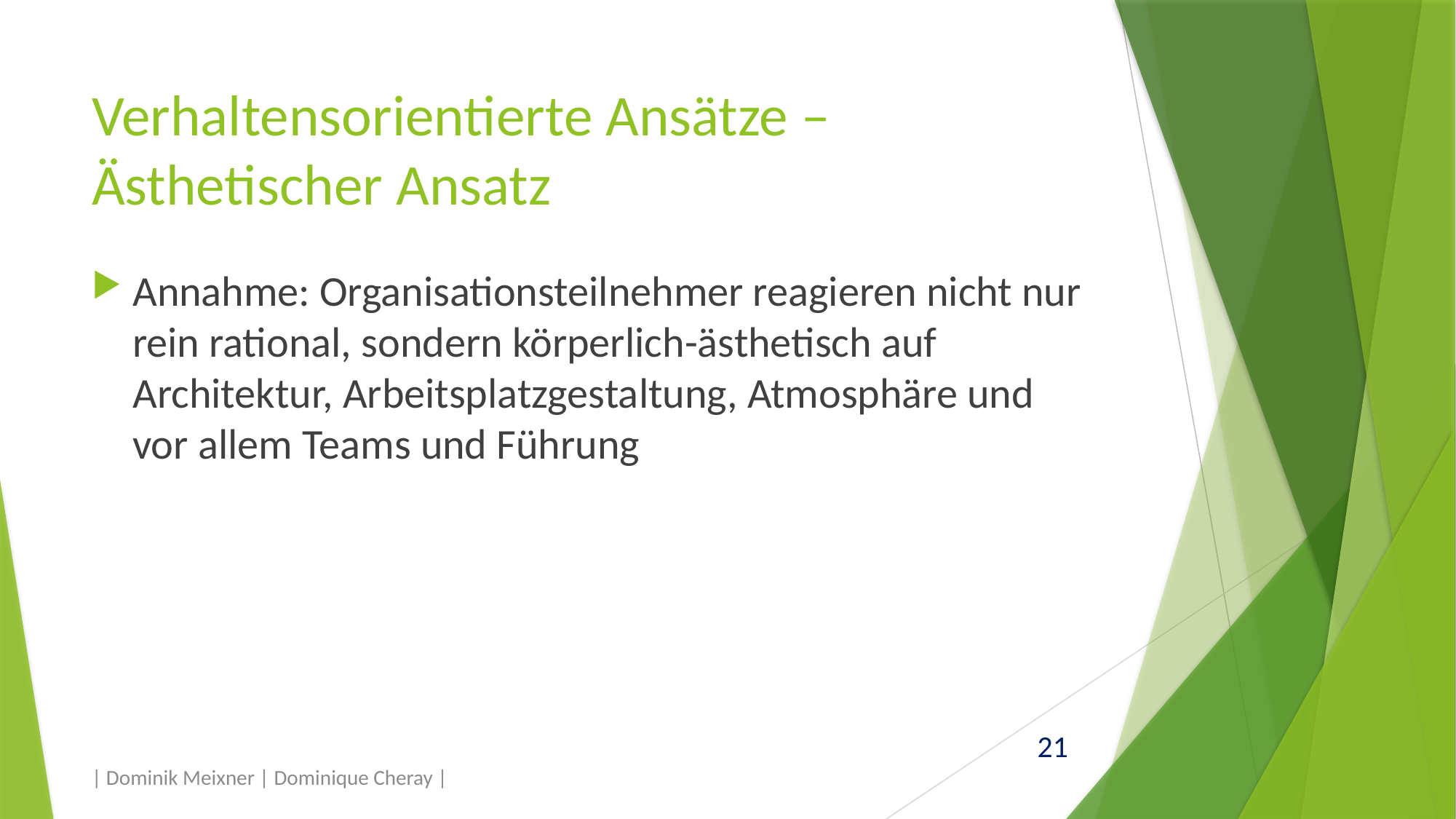

# Verhaltensorientierte Ansätze – Ästhetischer Ansatz
Annahme: Organisationsteilnehmer reagieren nicht nur rein rational, sondern körperlich-ästhetisch auf Architektur, Arbeitsplatzgestaltung, Atmosphäre und vor allem Teams und Führung
| Dominik Meixner | Dominique Cheray |